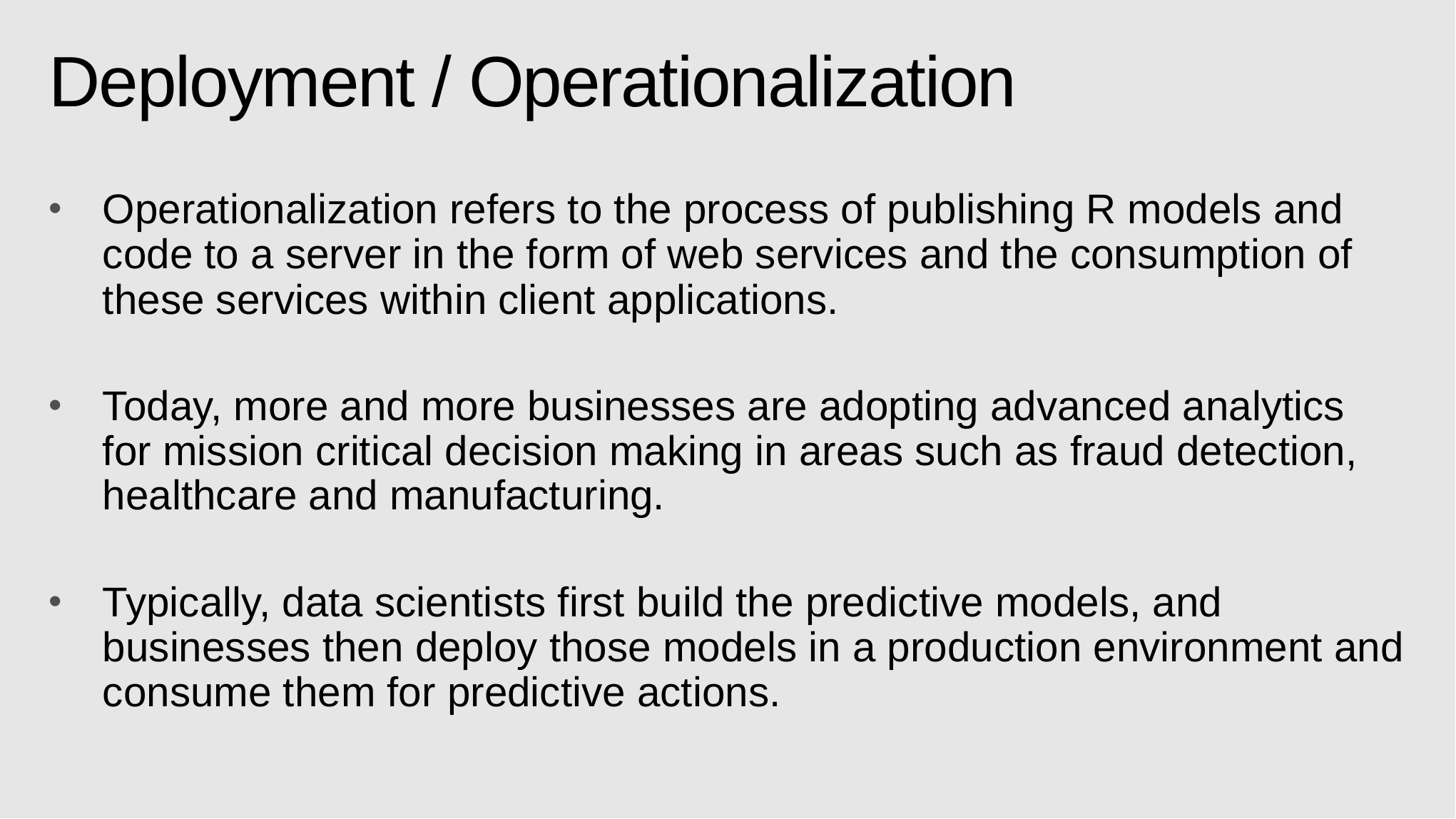

# Deployment / Operationalization
Operationalization refers to the process of publishing R models and code to a server in the form of web services and the consumption of these services within client applications.

Today, more and more businesses are adopting advanced analytics for mission critical decision making in areas such as fraud detection, healthcare and manufacturing.

Typically, data scientists first build the predictive models, and businesses then deploy those models in a production environment and consume them for predictive actions.